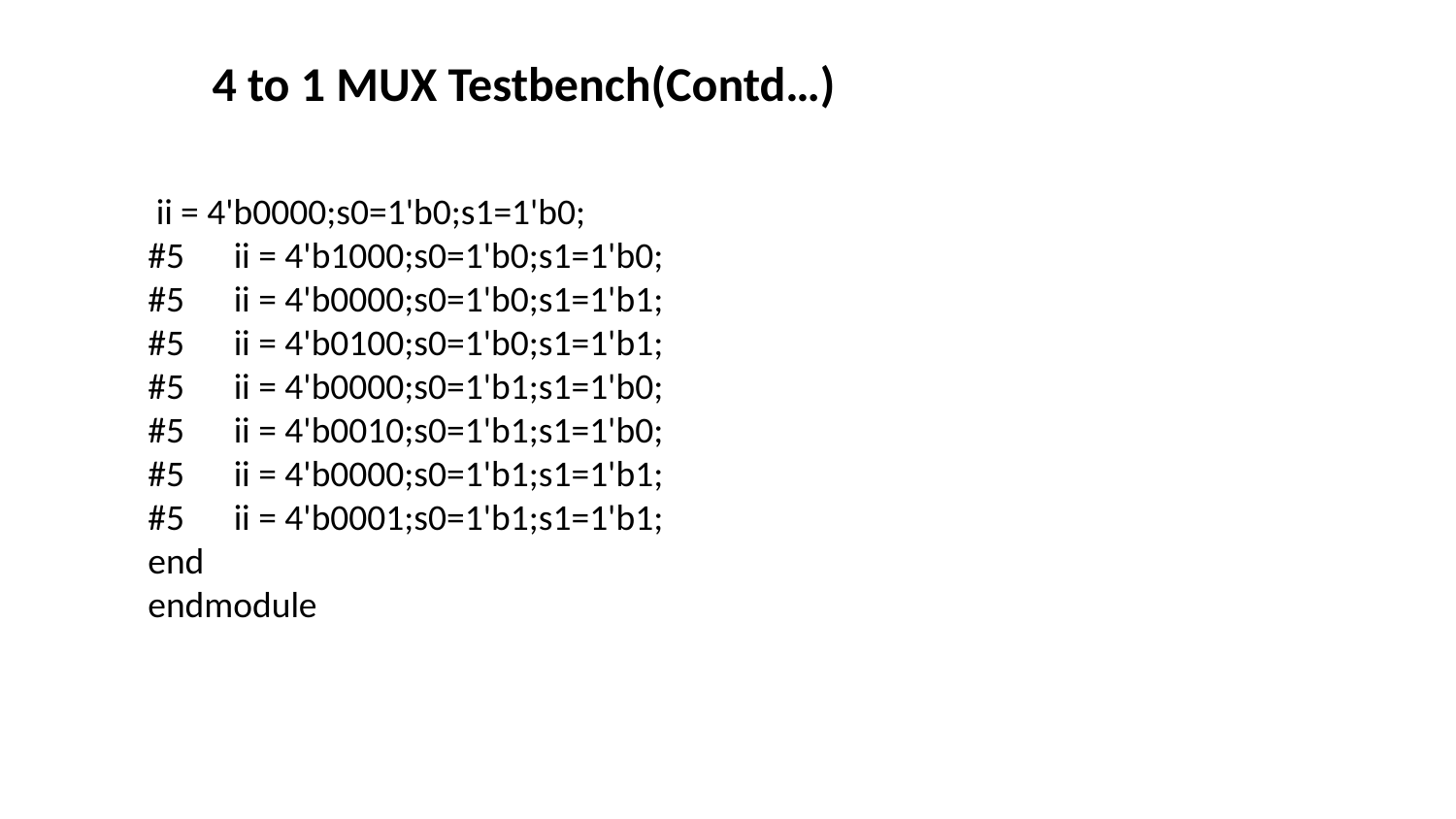

4 to 1 MUX Testbench(Contd…)
 ii = 4'b0000;s0=1'b0;s1=1'b0;
#5      ii = 4'b1000;s0=1'b0;s1=1'b0;
#5      ii = 4'b0000;s0=1'b0;s1=1'b1;
#5      ii = 4'b0100;s0=1'b0;s1=1'b1;
#5      ii = 4'b0000;s0=1'b1;s1=1'b0;
#5      ii = 4'b0010;s0=1'b1;s1=1'b0;
#5      ii = 4'b0000;s0=1'b1;s1=1'b1;
#5      ii = 4'b0001;s0=1'b1;s1=1'b1;
end
endmodule